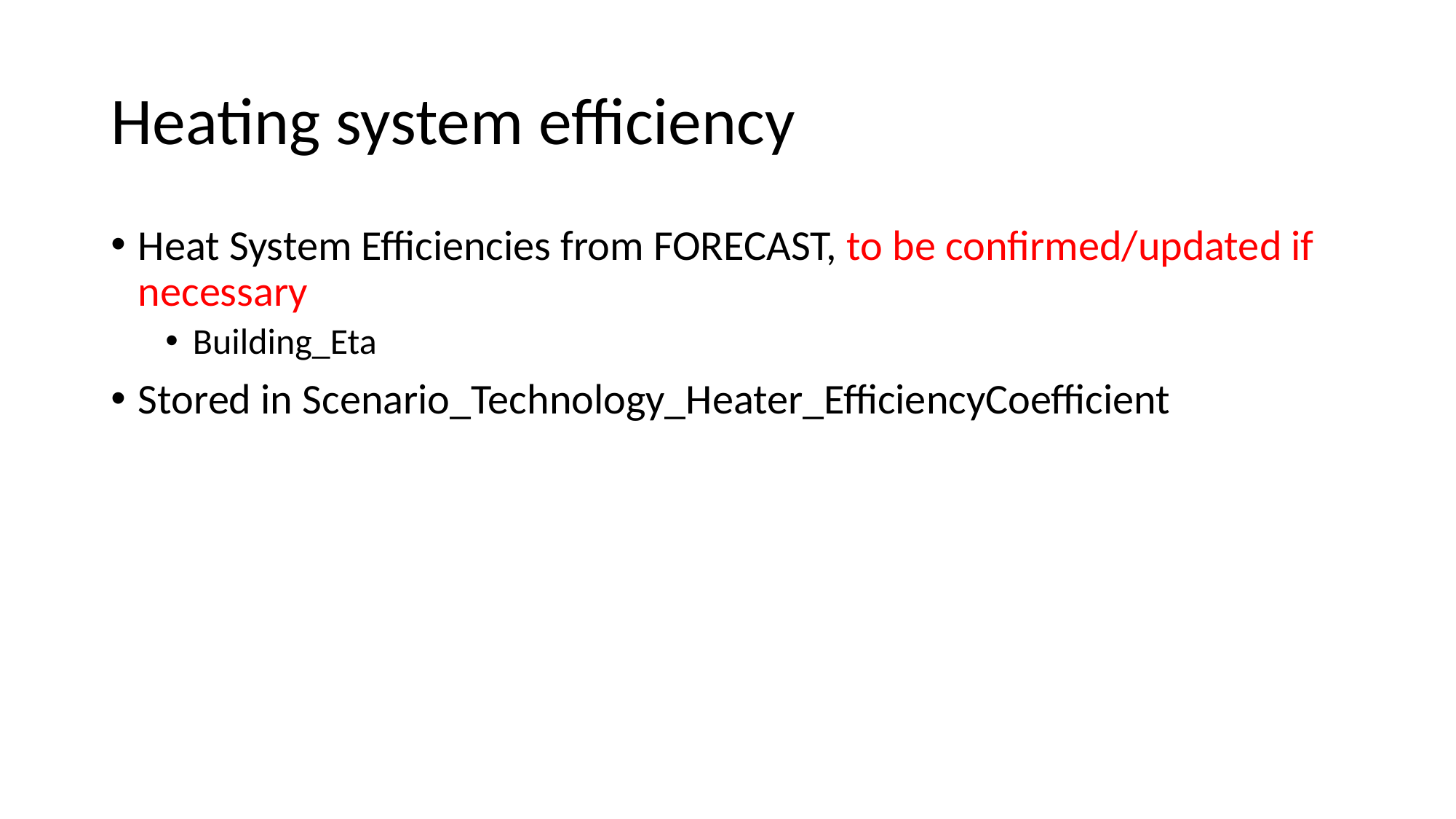

# Heating system efficiency
Heat System Efficiencies from FORECAST, to be confirmed/updated if necessary
Building_Eta
Stored in Scenario_Technology_Heater_EfficiencyCoefficient